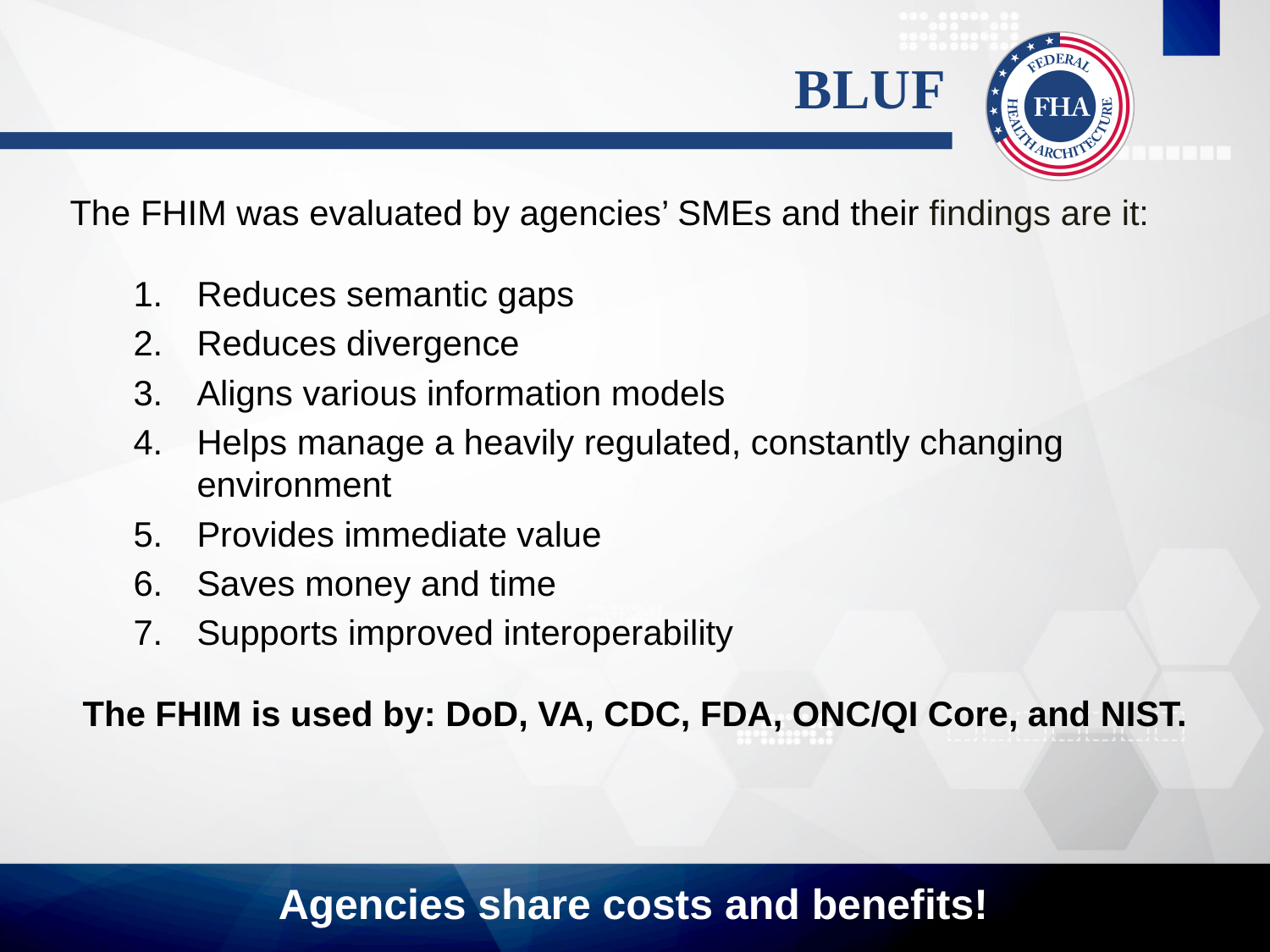

2
# BLUF
The FHIM was evaluated by agencies’ SMEs and their findings are it:

Reduces semantic gaps
Reduces divergence
Aligns various information models
Helps manage a heavily regulated, constantly changing environment
Provides immediate value
Saves money and time
Supports improved interoperability

The FHIM is used by: DoD, VA, CDC, FDA, ONC/QI Core, and NIST.
Agencies share costs and benefits!